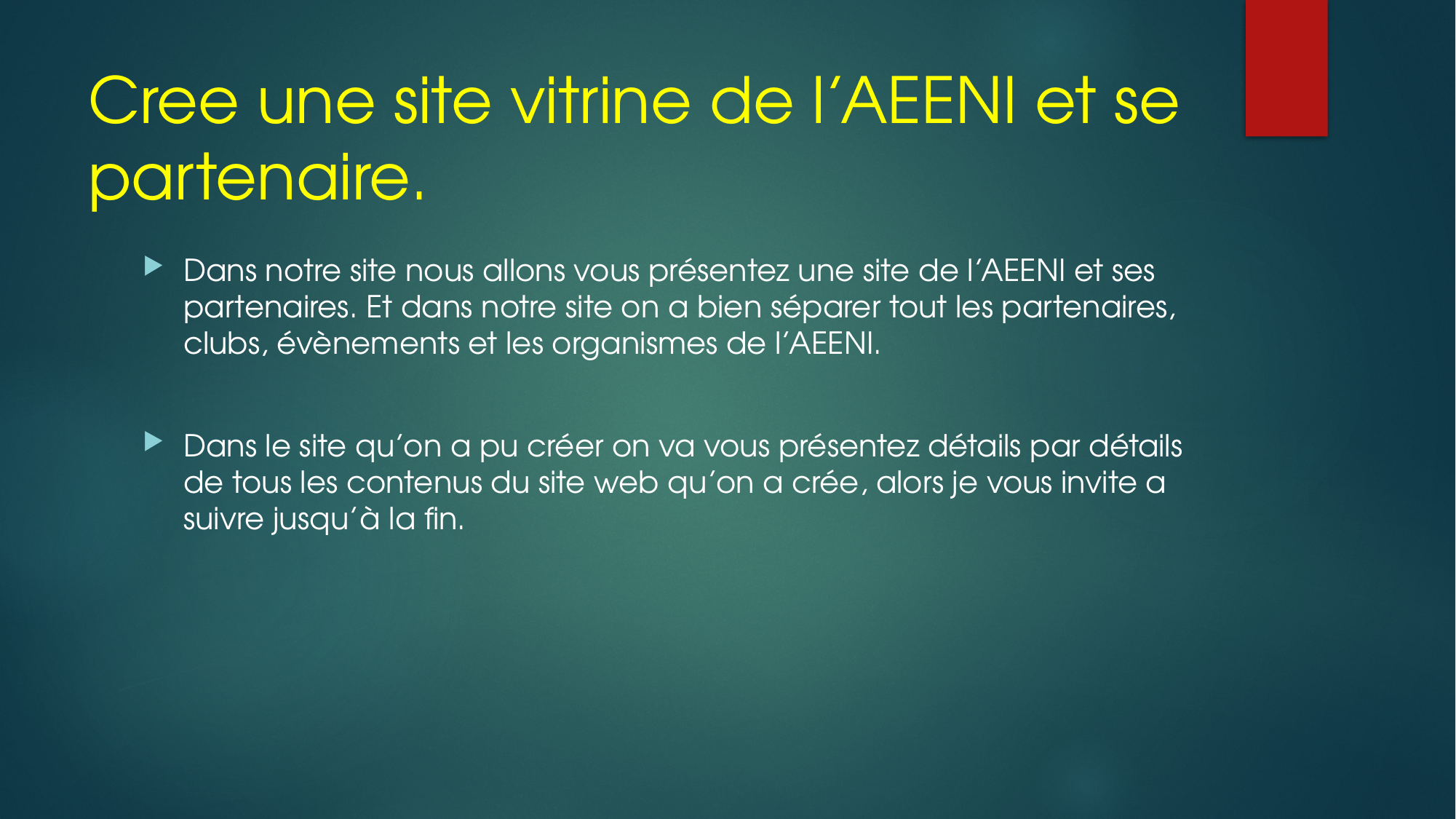

# Cree une site vitrine de l’AEENI et se partenaire.
Dans notre site nous allons vous présentez une site de l’AEENI et ses partenaires. Et dans notre site on a bien séparer tout les partenaires, clubs, évènements et les organismes de l’AEENI.

Dans le site qu’on a pu créer on va vous présentez détails par détails de tous les contenus du site web qu’on a crée, alors je vous invite a suivre jusqu’à la fin.